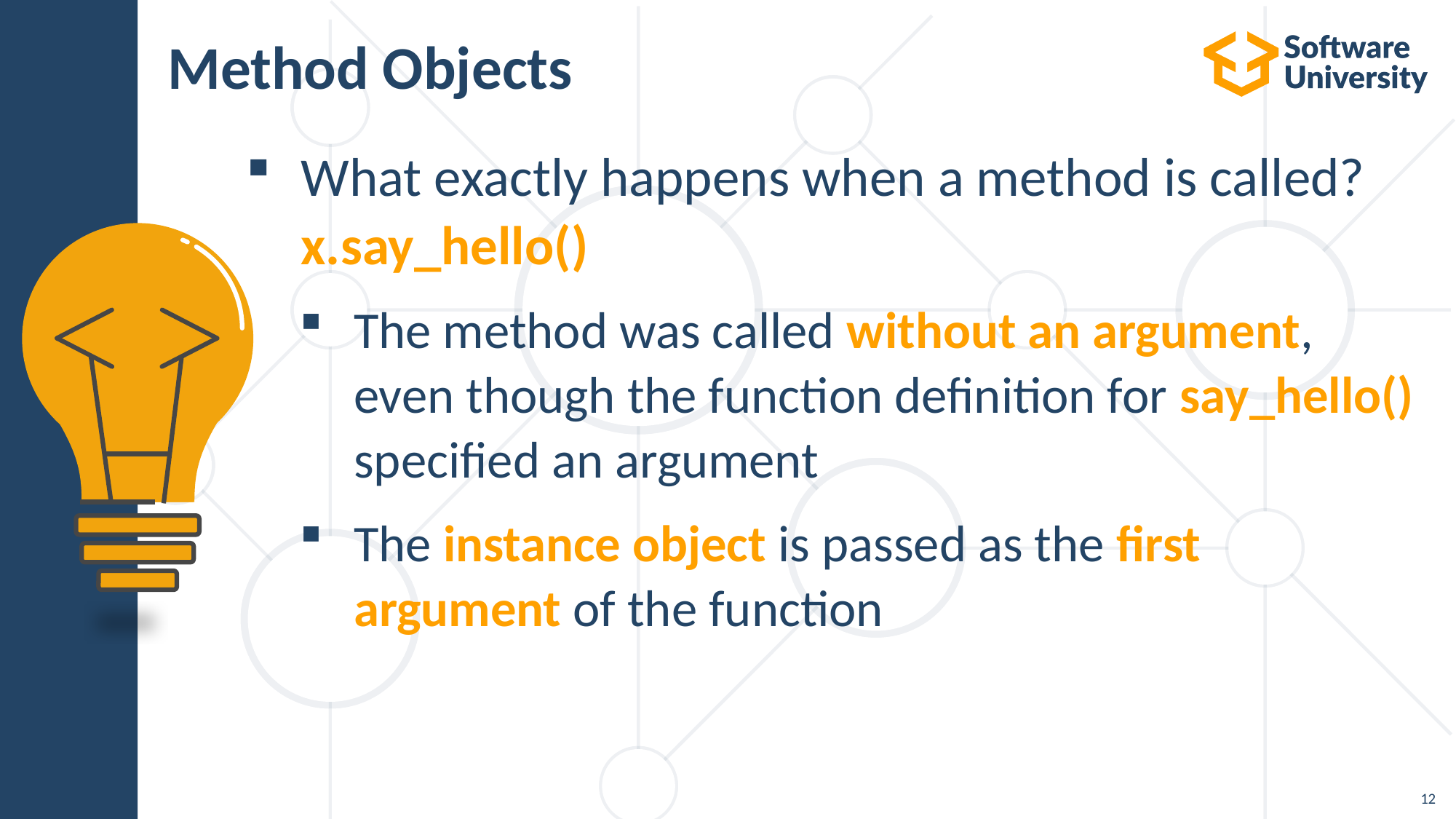

# Method Objects
What exactly happens when a method is called? x.say_hello()
The method was called without an argument, even though the function definition for say_hello() specified an argument
The instance object is passed as the first argument of the function
12